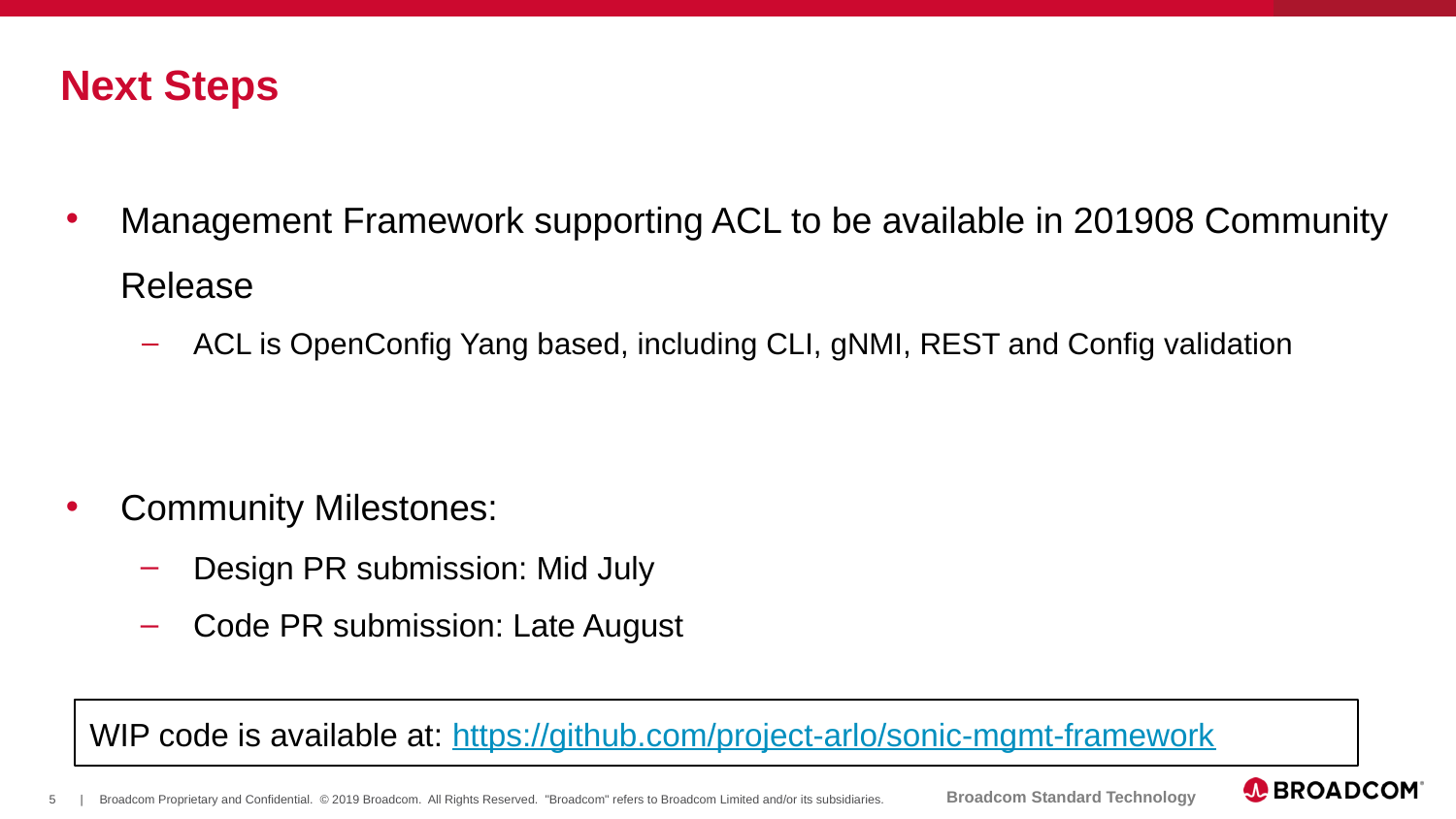

# Next Steps
Management Framework supporting ACL to be available in 201908 Community Release
ACL is OpenConfig Yang based, including CLI, gNMI, REST and Config validation

Community Milestones:
Design PR submission: Mid July
Code PR submission: Late August

WIP code is available at: https://github.com/project-arlo/sonic-mgmt-framework